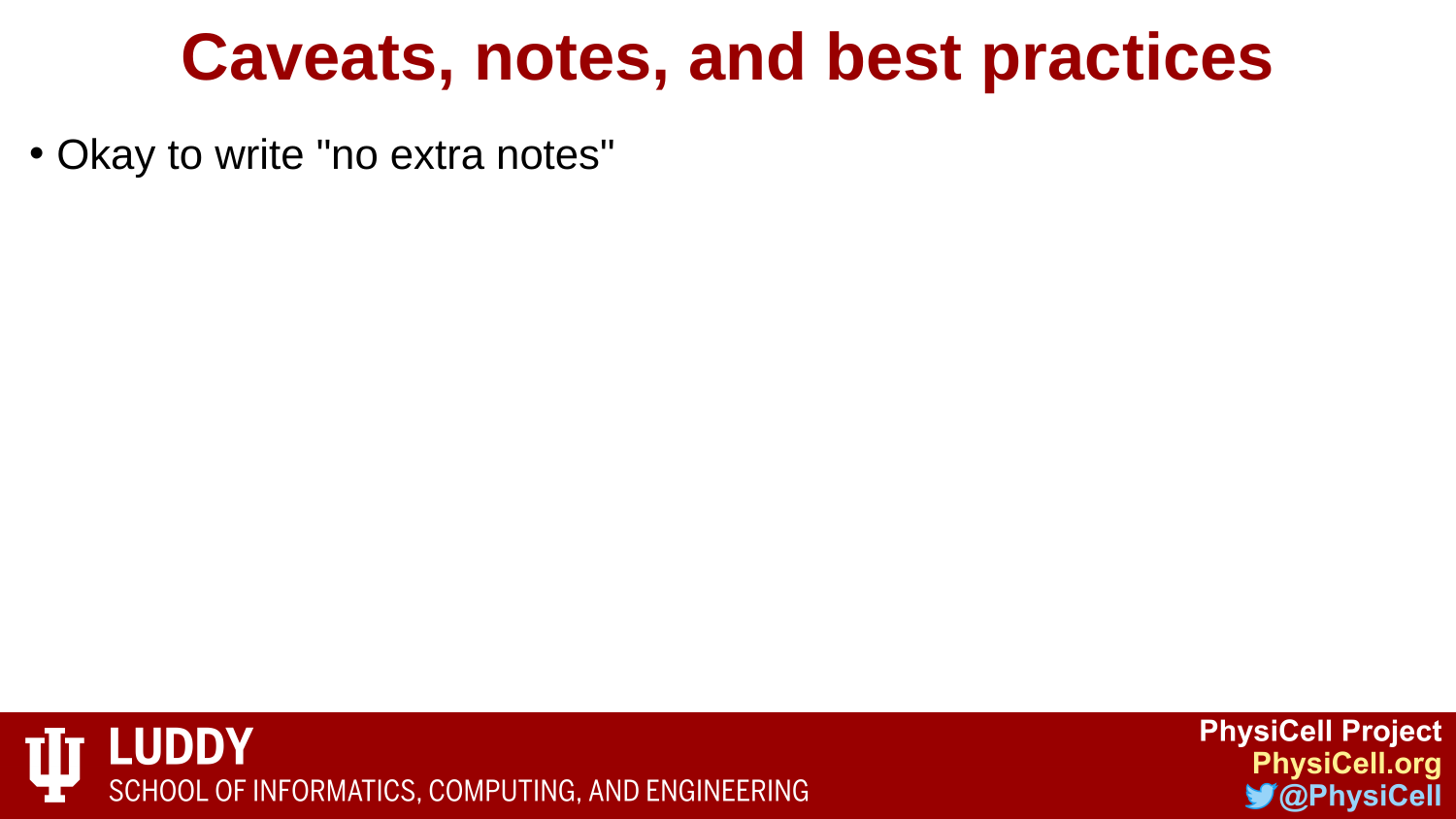

# Caveats, notes, and best practices
Okay to write "no extra notes"